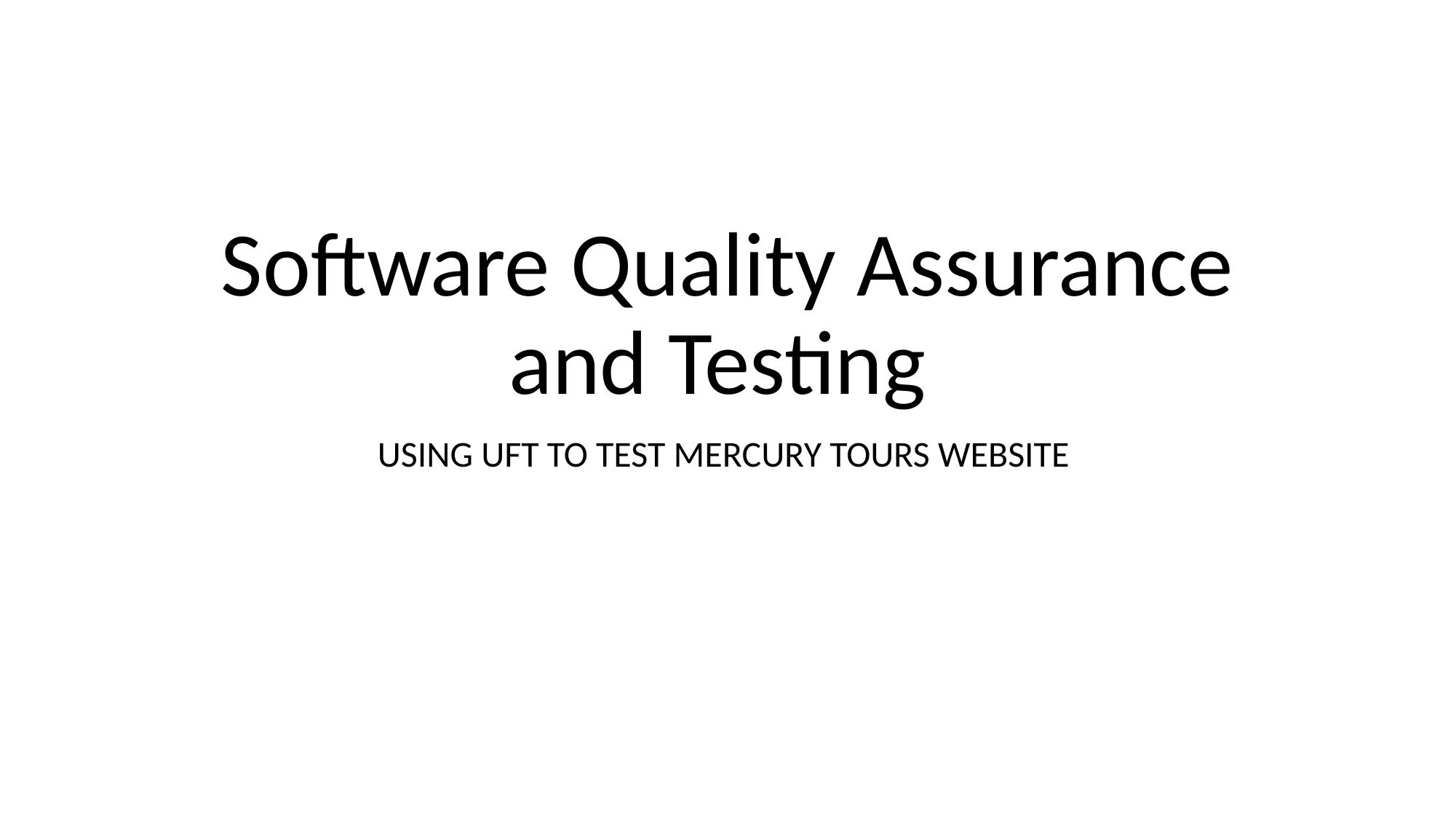

# Software Quality Assurance and Testing
USING UFT TO TEST MERCURY TOURS WEBSITE